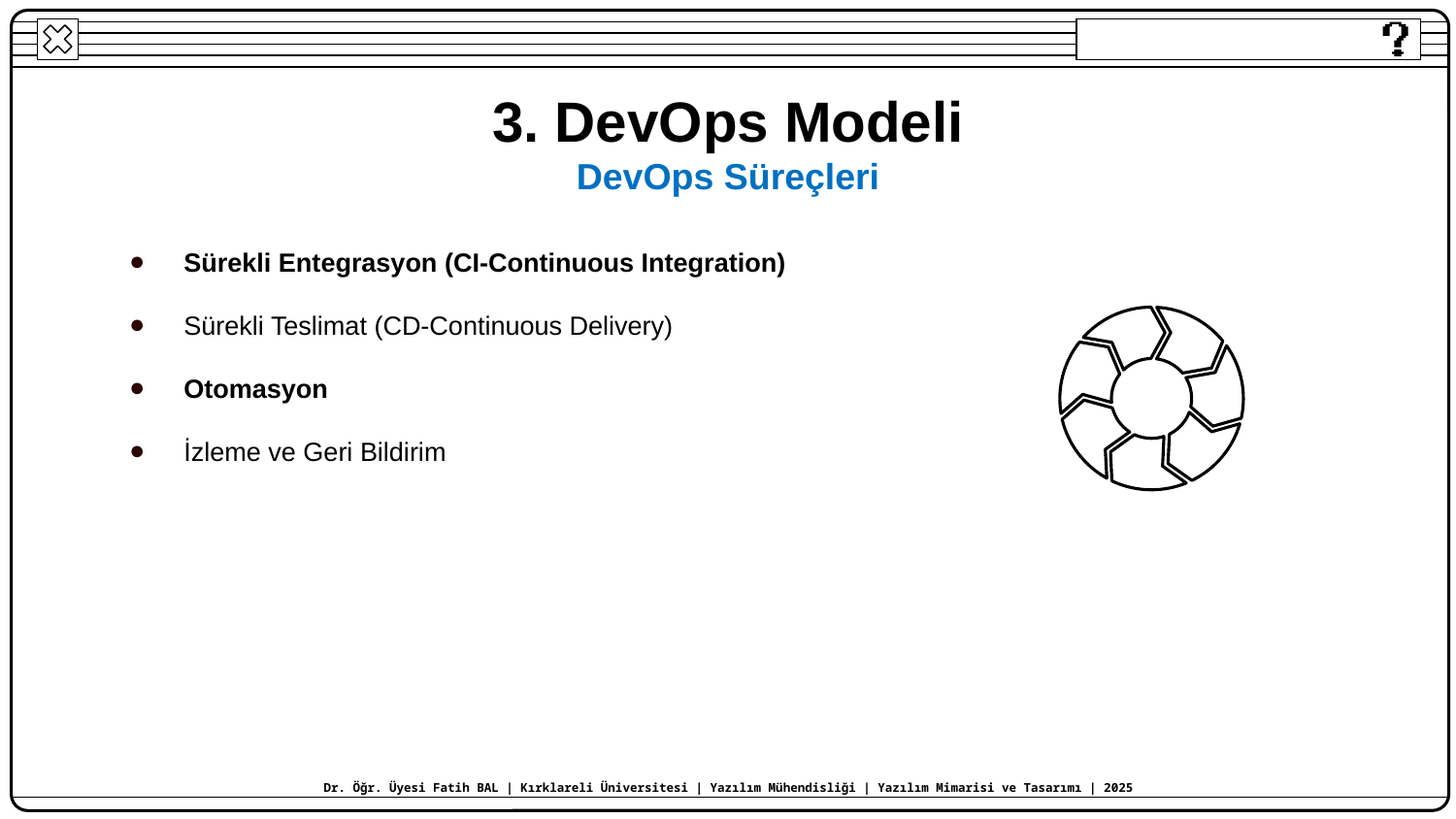

# 3. DevOps Modeli DevOps Süreçleri
Sürekli Entegrasyon (CI-Continuous Integration)

Sürekli Teslimat (CD-Continuous Delivery)

Otomasyon

İzleme ve Geri Bildirim

Dr. Öğr. Üyesi Fatih BAL | Kırklareli Üniversitesi | Yazılım Mühendisliği | Yazılım Mimarisi ve Tasarımı | 2025